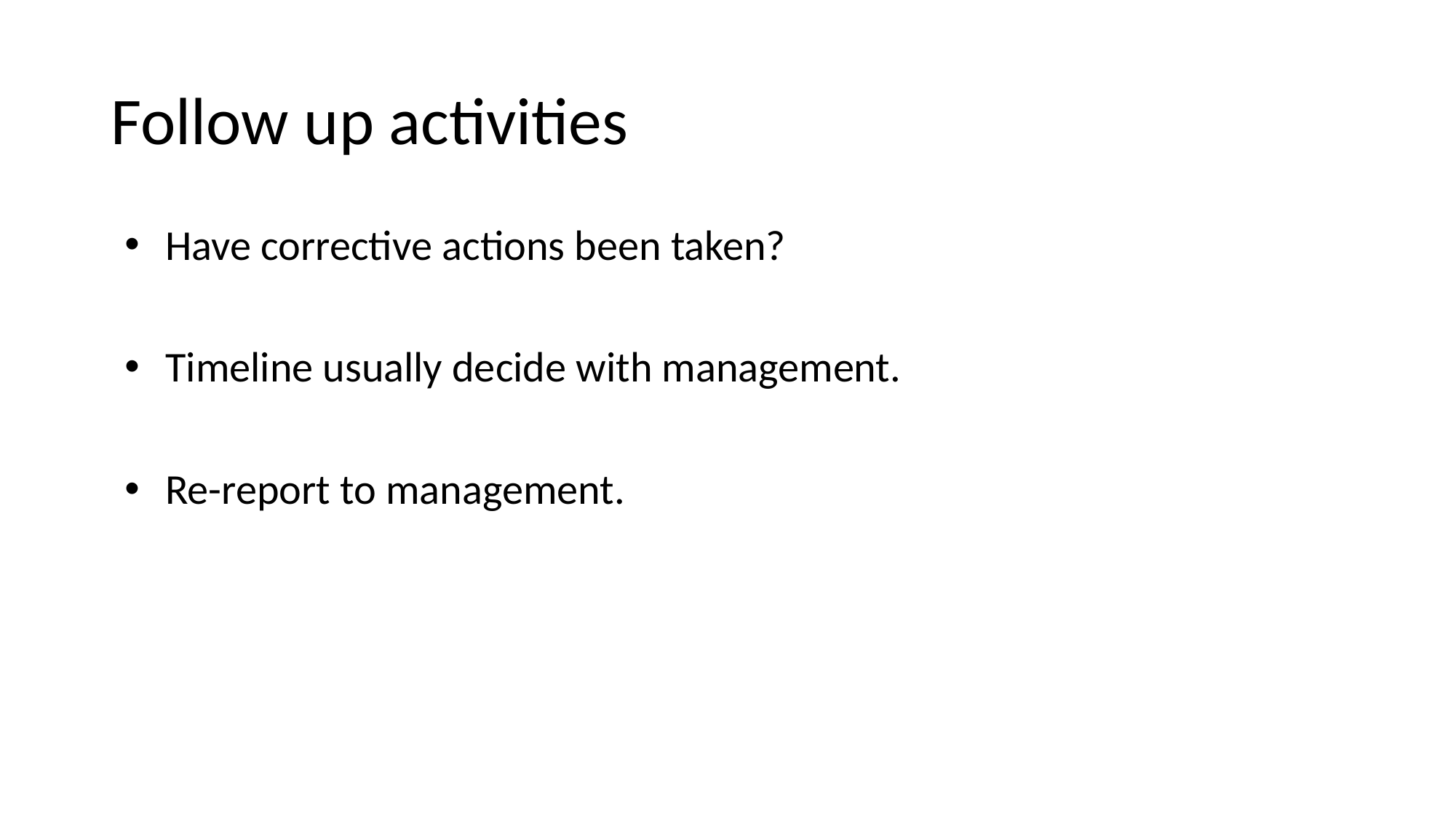

# Follow up activities
Have corrective actions been taken?

Timeline usually decide with management.

Re-report to management.